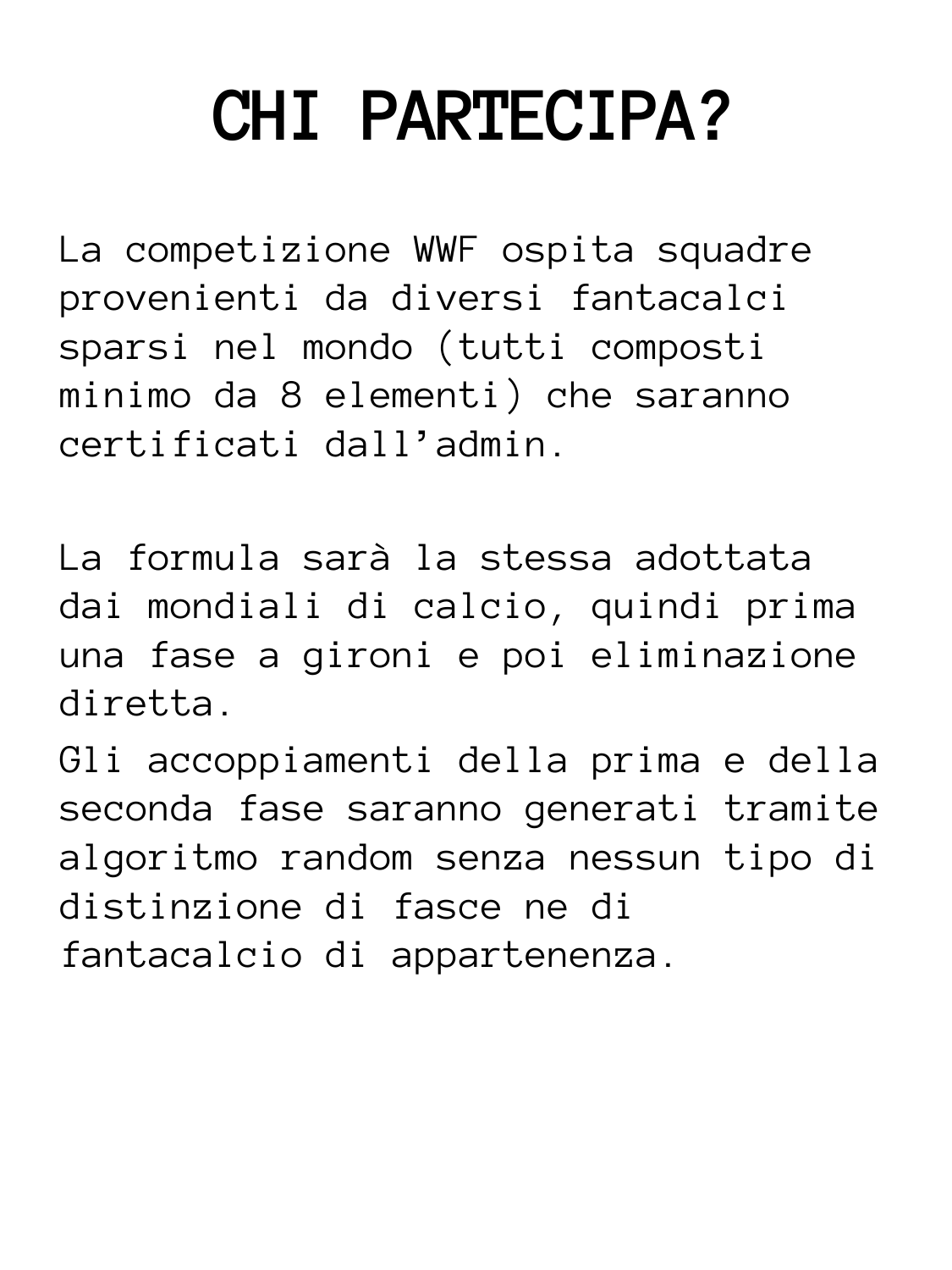

# CHI PARTECIPA?
La competizione WWF ospita squadre provenienti da diversi fantacalci sparsi nel mondo (tutti composti minimo da 8 elementi) che saranno certificati dall’admin.

La formula sarà la stessa adottata dai mondiali di calcio, quindi prima una fase a gironi e poi eliminazione diretta.
Gli accoppiamenti della prima e della seconda fase saranno generati tramite algoritmo random senza nessun tipo di distinzione di fasce ne di fantacalcio di appartenenza.